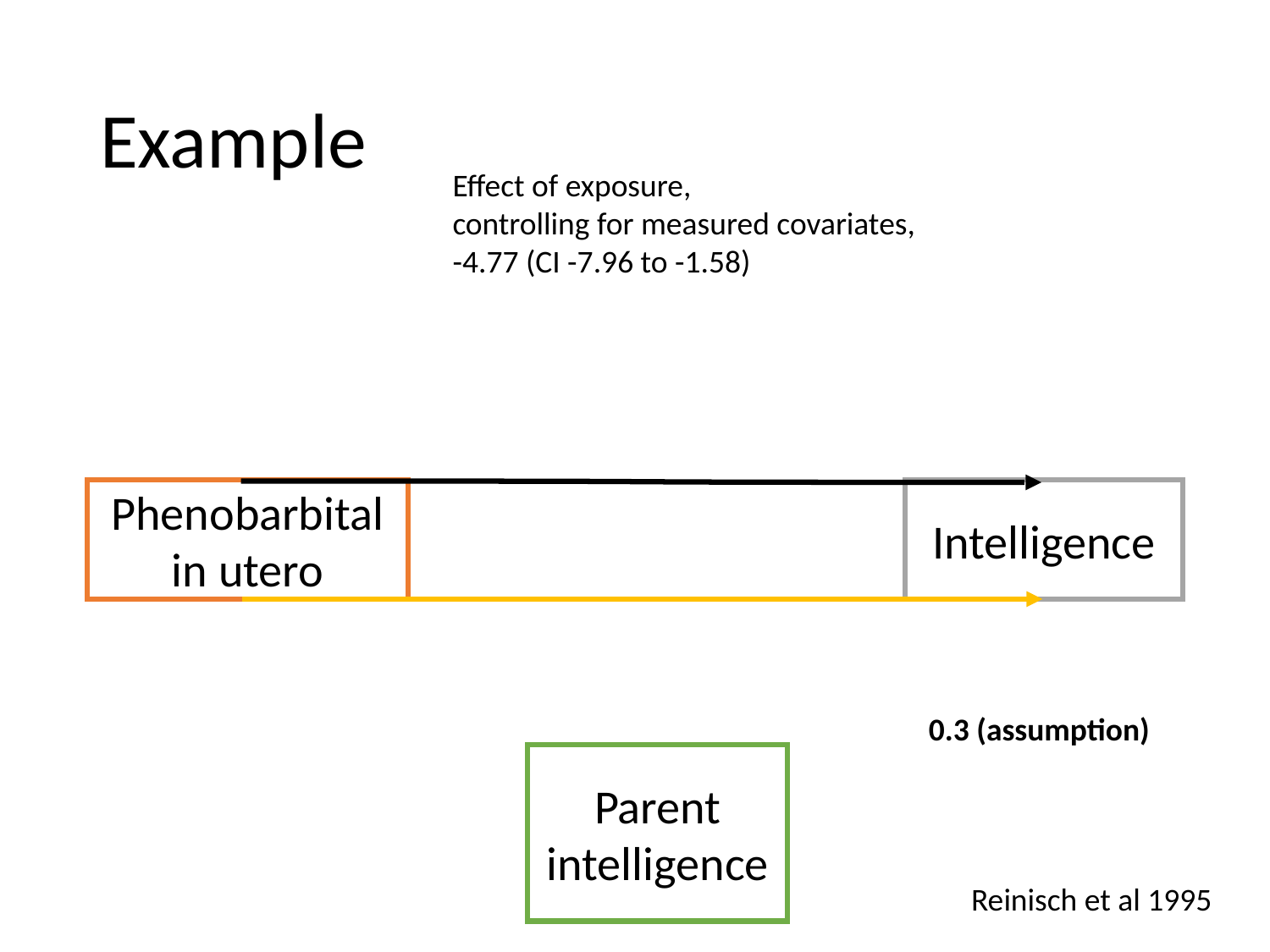

# Example
Effect of exposure,
controlling for measured covariates,
-4.77 (CI -7.96 to -1.58)
Phenobarbital
in utero
Intelligence
0.3 (assumption)
Parent intelligence
Reinisch et al 1995